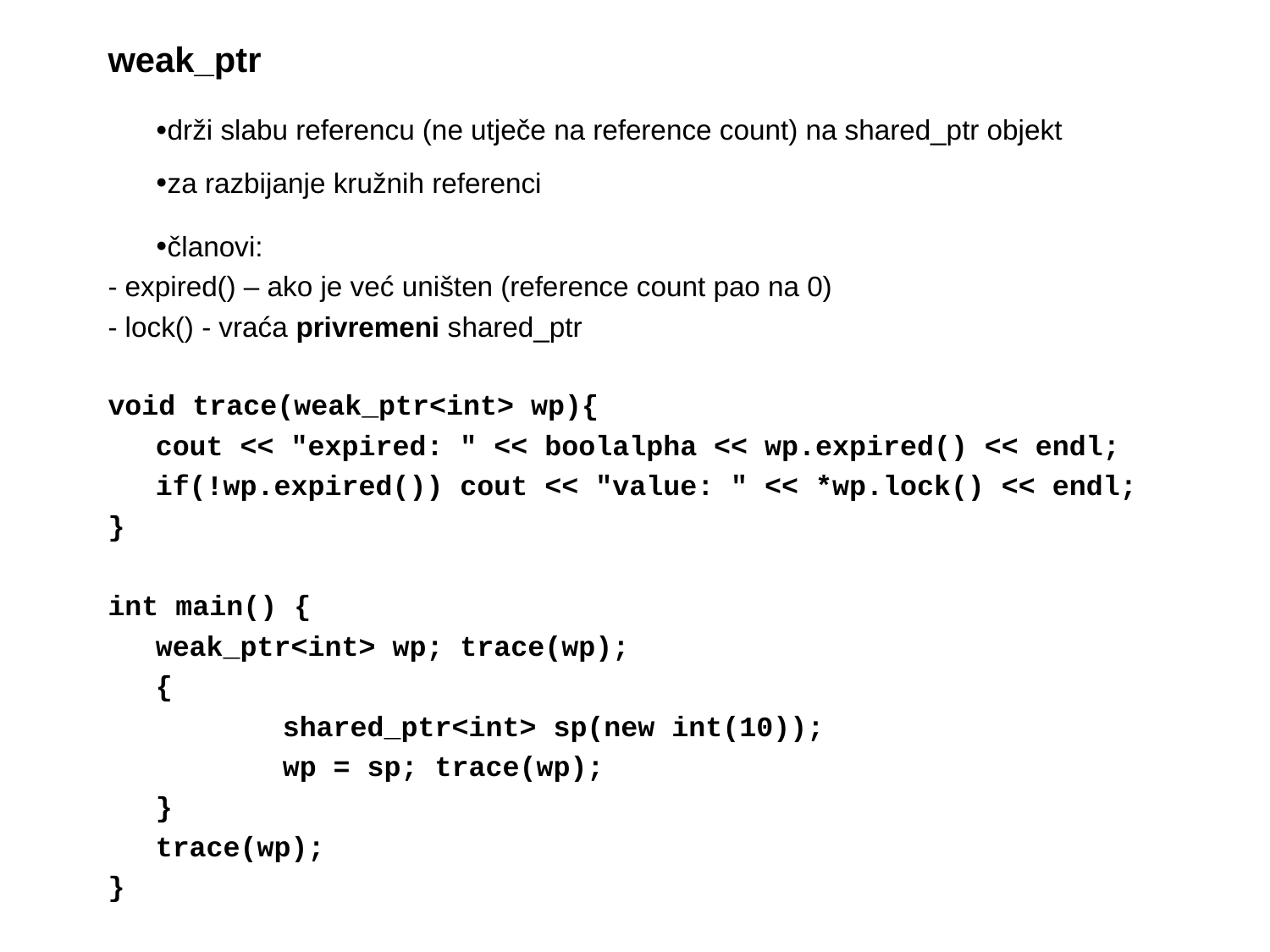

# weak_ptr
drži slabu referencu (ne utječe na reference count) na shared_ptr objekt

za razbijanje kružnih referenci

članovi:
- expired() – ako je već uništen (reference count pao na 0)
- lock() - vraća privremeni shared_ptr
void trace(weak_ptr<int> wp){
	cout << "expired: " << boolalpha << wp.expired() << endl;
	if(!wp.expired()) cout << "value: " << *wp.lock() << endl;
}

int main() {
	weak_ptr<int> wp; trace(wp);
	{
		shared_ptr<int> sp(new int(10));
		wp = sp; trace(wp);
	}
 	trace(wp);
}